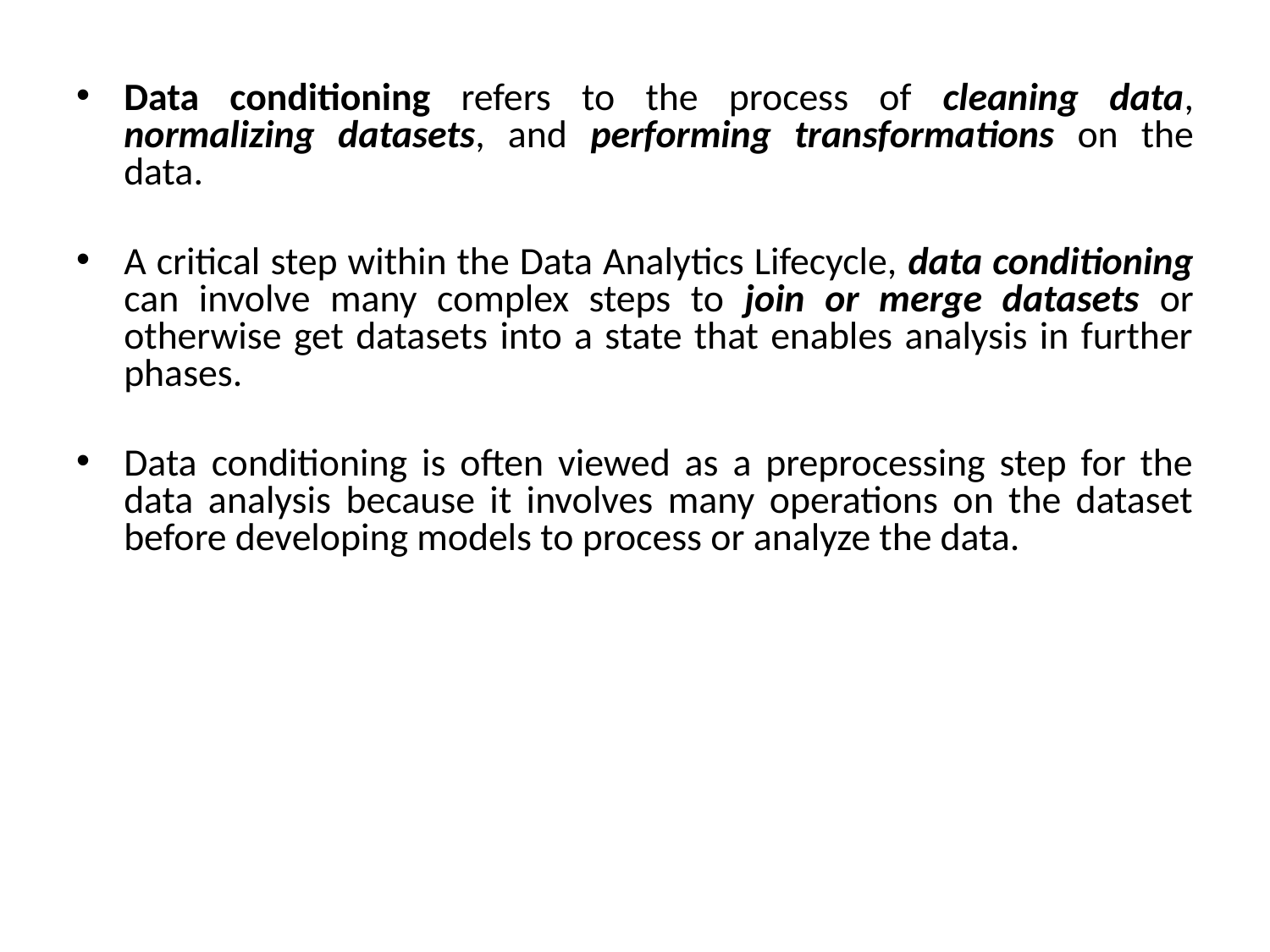

Data conditioning refers to the process of cleaning data, normalizing datasets, and performing transformations on the data.

A critical step within the Data Analytics Lifecycle, data conditioning can involve many complex steps to join or merge datasets or otherwise get datasets into a state that enables analysis in further phases.

Data conditioning is often viewed as a preprocessing step for the data analysis because it involves many operations on the dataset before developing models to process or analyze the data.